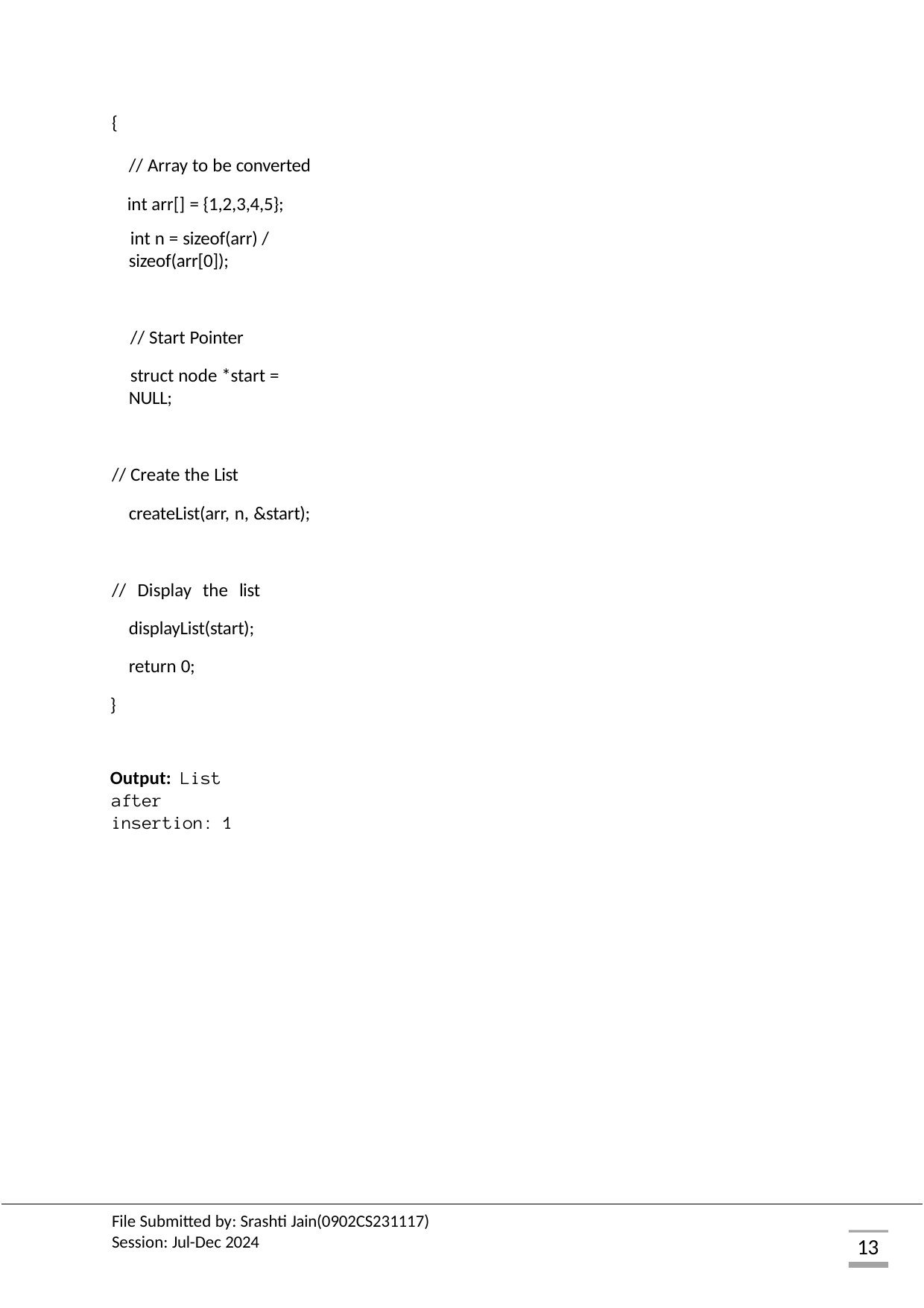

{
// Array to be converted int arr[] = {1,2,3,4,5};
int n = sizeof(arr) / sizeof(arr[0]);

// Start Pointer
struct node *start = NULL;

// Create the List createList(arr, n, &start);

// Display the list displayList(start); return 0;
}

Output: List after insertion: 1
File Submitted by: Srashti Jain(0902CS231117) Session: Jul-Dec 2024
13